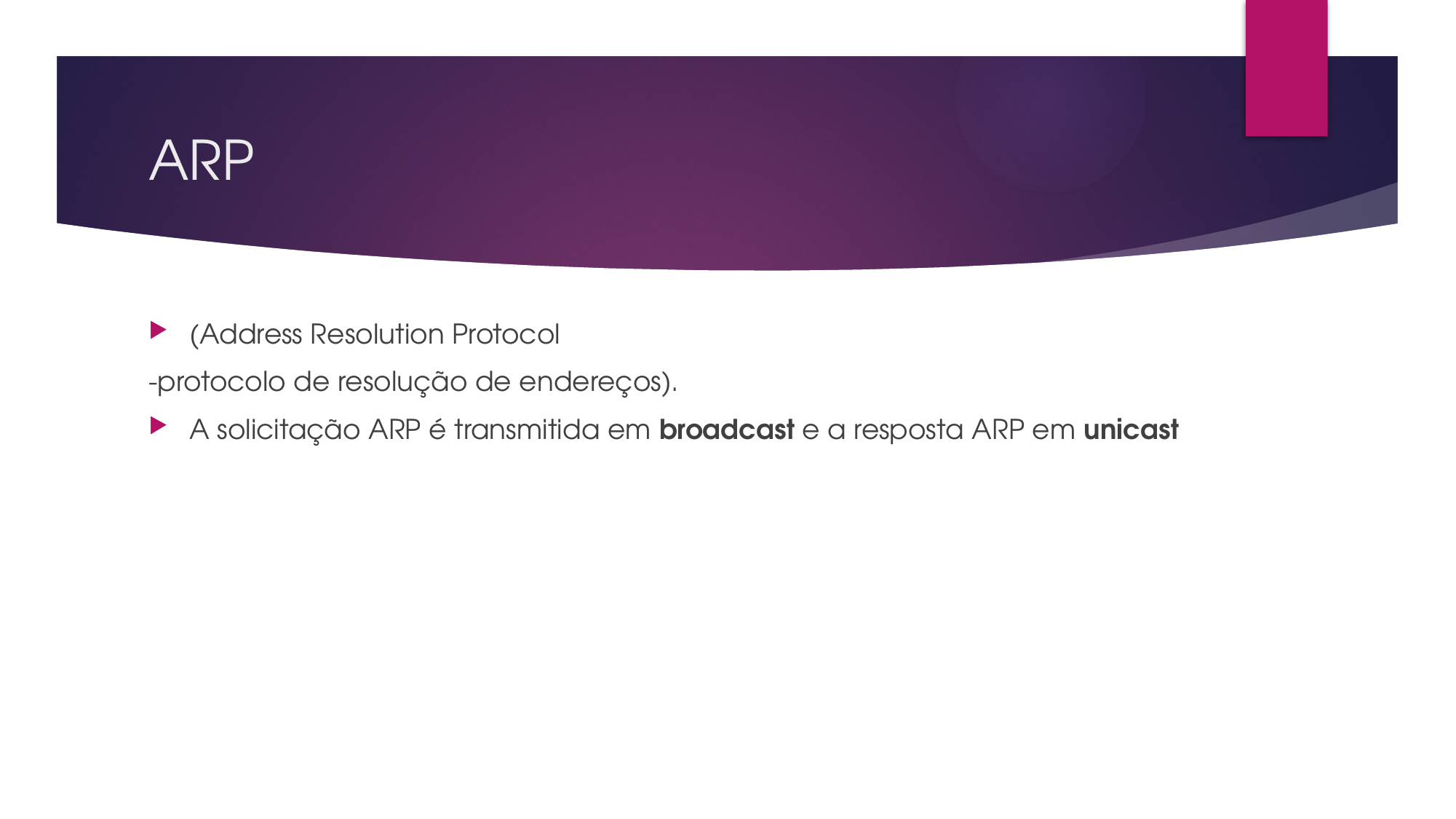

# ARP
(Address Resolution Protocol
-protocolo de resolução de endereços).
A solicitação ARP é transmitida em broadcast e a resposta ARP em unicast